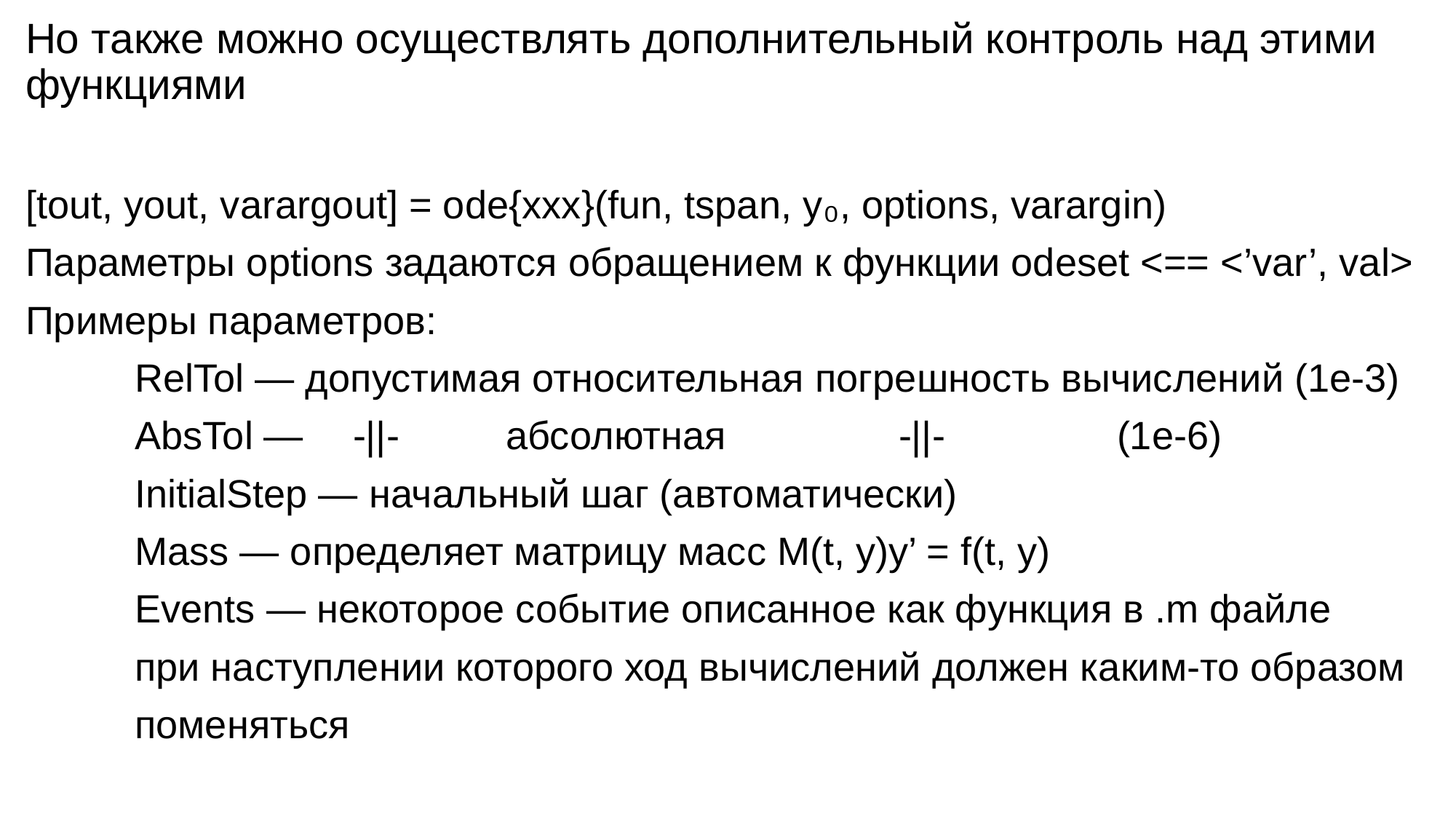

Но также можно осуществлять дополнительный контроль над этими функциями

[tout, yout, varargout] = ode{xxx}(fun, tspan, y₀, options, varargin)
Параметры options задаются обращением к функции odeset <== <’var’, val>
Примеры параметров:
	RelTol — допустимая относительная погрешность вычислений (1e-3)
	AbsTol — 	-||-	    абсолютная		-||-		(1e-6)
	InitialStep — начальный шаг (автоматически)
	Mass — определяет матрицу масс M(t, y)y’ = f(t, y)
	Events — некоторое событие описанное как функция в .m файле
	при наступлении которого ход вычислений должен каким-то образом
	поменяться